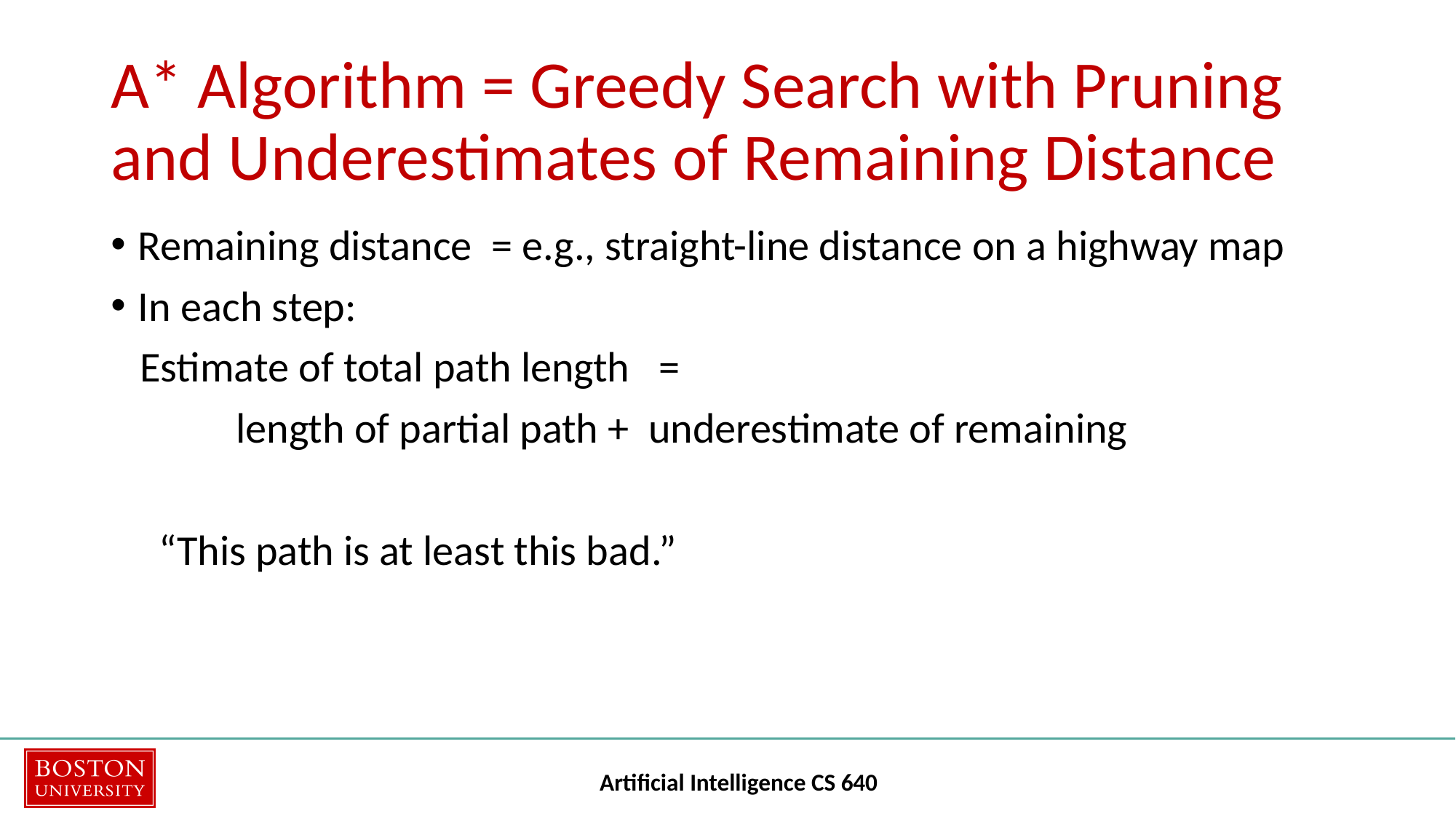

# A* Algorithm = Greedy Search with Pruning and Underestimates of Remaining Distance
Remaining distance  = e.g., straight-line distance on a highway map
In each step:
   Estimate of total path length   =
             length of partial path +  underestimate of remaining

     “This path is at least this bad.”

Artificial Intelligence CS 640